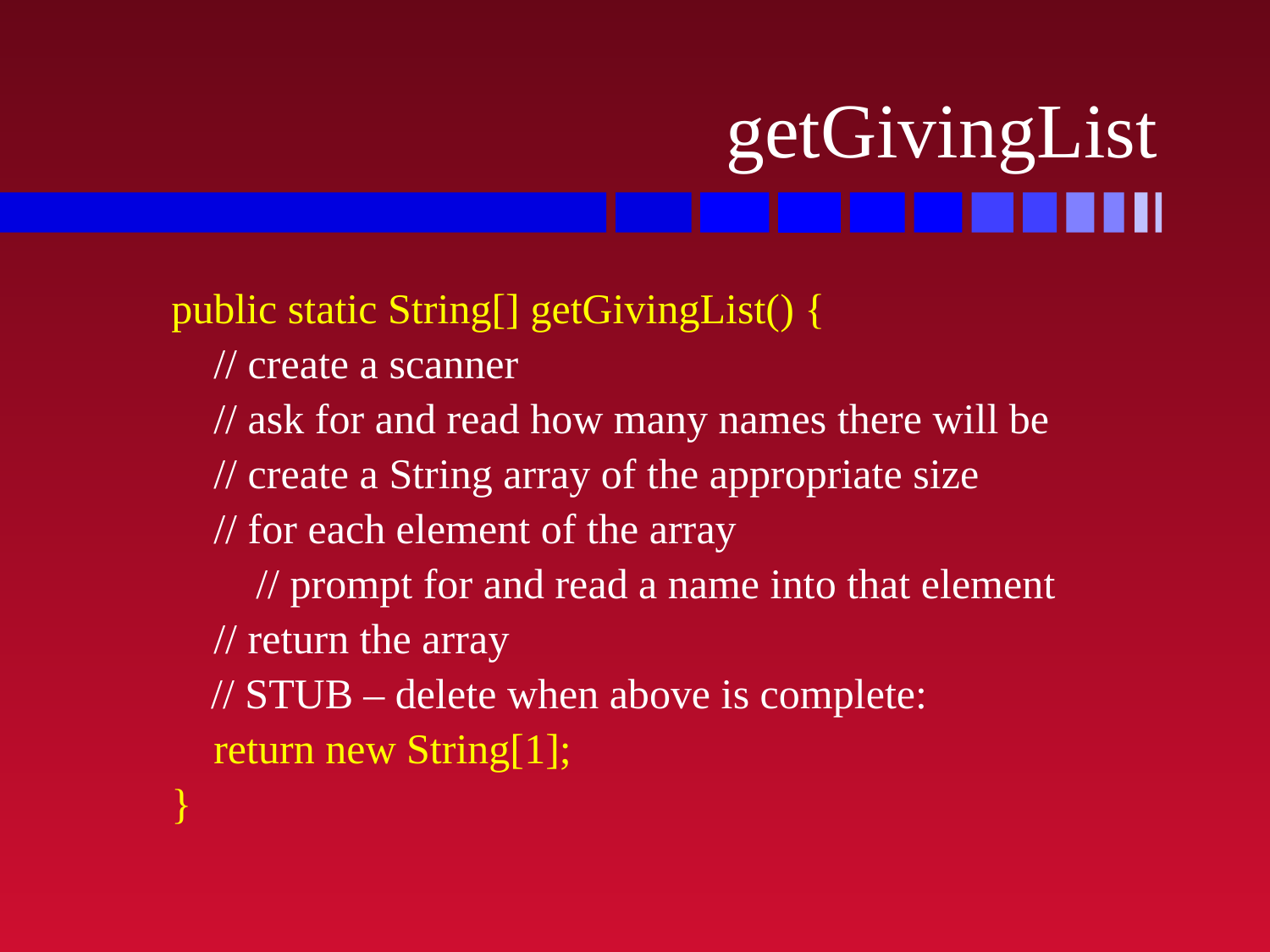

# getGivingList
public static String[] getGivingList() {
    // create a scanner
    // ask for and read how many names there will be
    // create a String array of the appropriate size
    // for each element of the array
        // prompt for and read a name into that element
    // return the array
	// STUB – delete when above is complete:
    return new String[1];
}